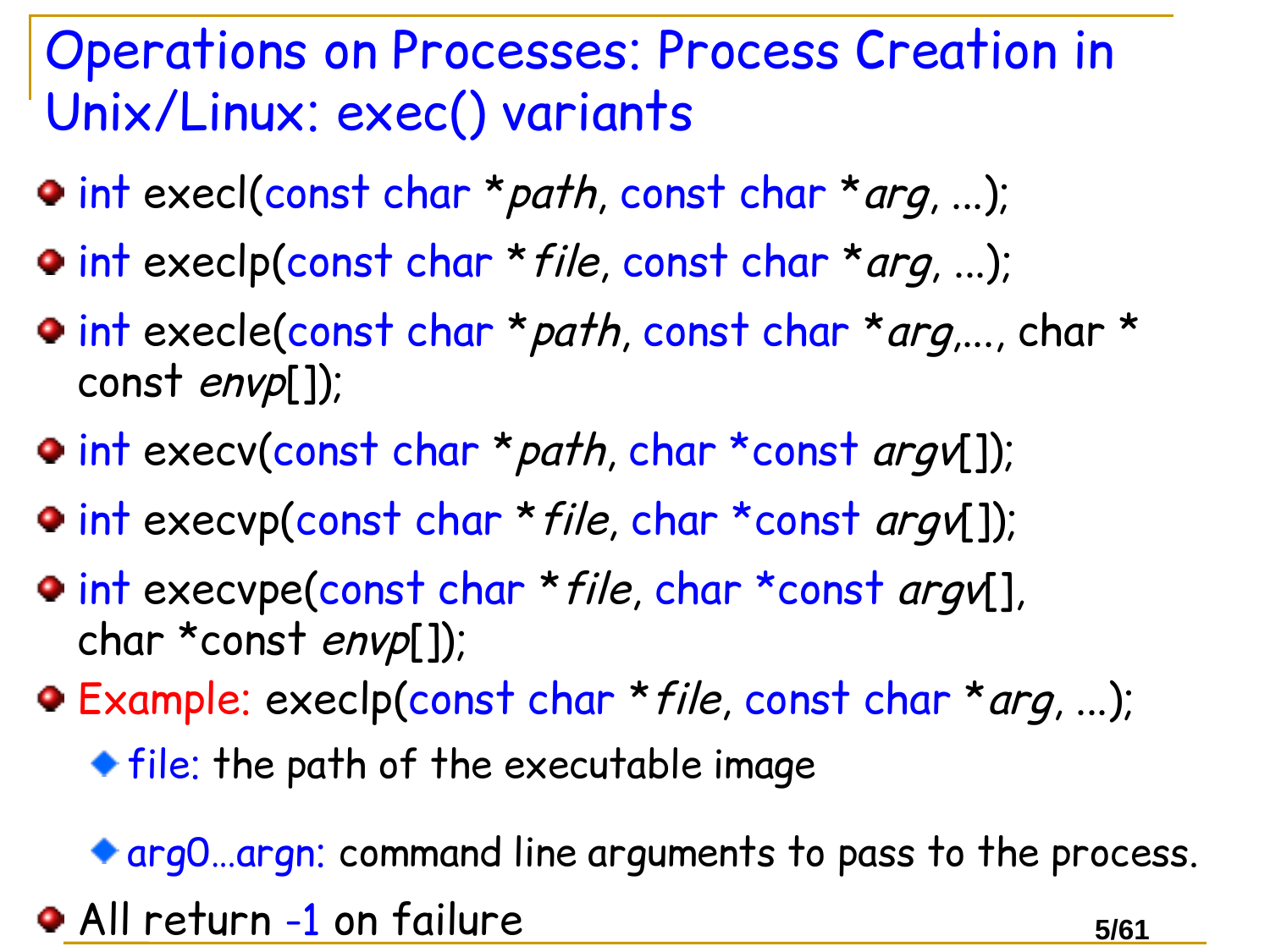

# Operations on Processes: Process Creation in Unix/Linux: exec() variants
int execl(const char *path, const char *arg, ...);

int execlp(const char *file, const char *arg, ...);

int execle(const char *path, const char *arg,..., char * const envp[]);

int execv(const char *path, char *const argv[]);

int execvp(const char *file, char *const argv[]);

int execvpe(const char *file, char *const argv[],
char *const envp[]);
Example: execlp(const char *file, const char *arg, ...);

file: the path of the executable image

arg0…argn: command line arguments to pass to the process.

All return -1 on failure